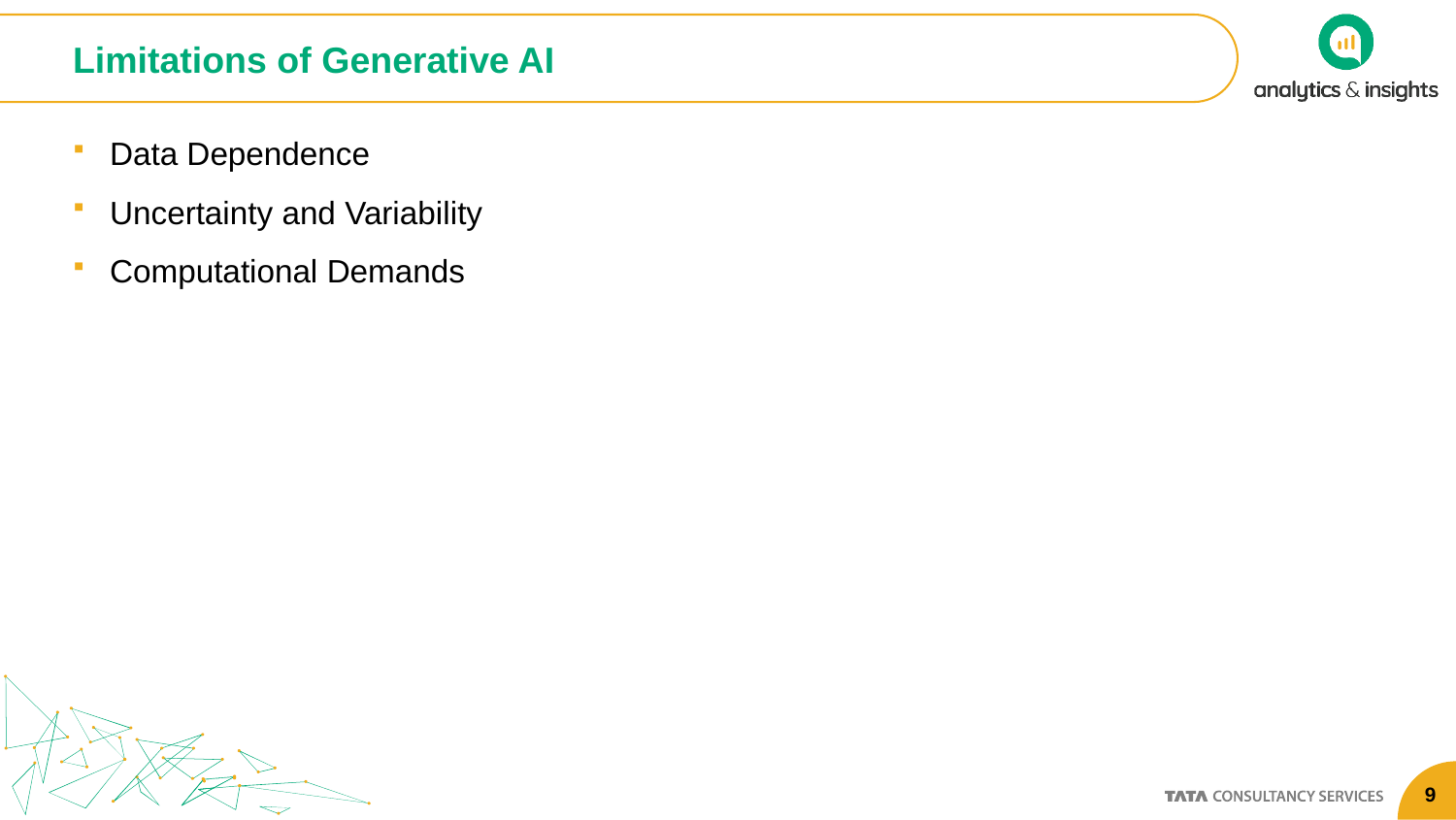

# Limitations of Generative AI
Data Dependence
Uncertainty and Variability
Computational Demands

9